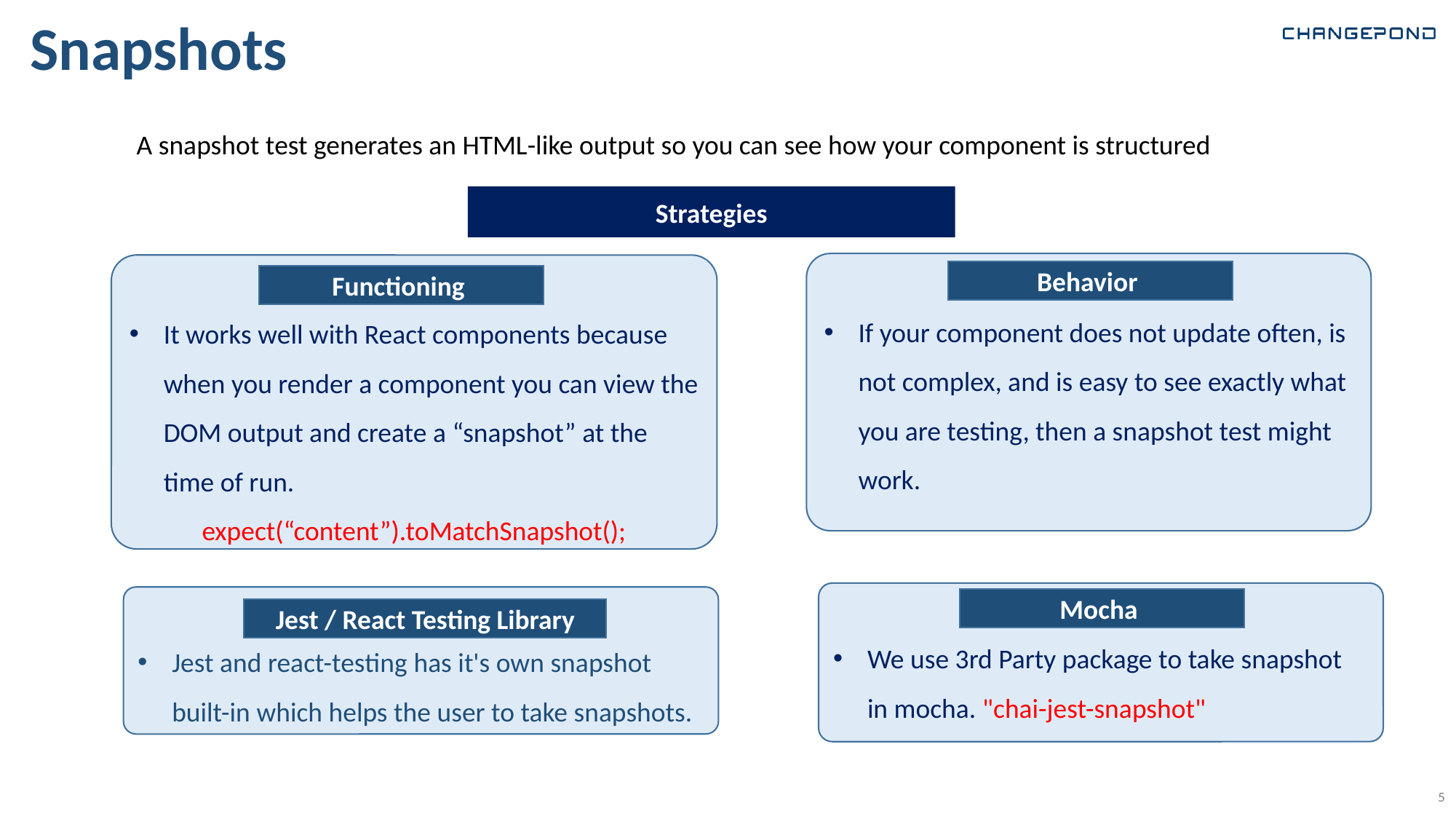

# Snapshots
A snapshot test generates an HTML-like output so you can see how your component is structured
Strategies

If your component does not update often, is not complex, and is easy to see exactly what you are testing, then a snapshot test might work.

It works well with React components because when you render a component you can view the DOM output and create a “snapshot” at the time of run.
expect(“content”).toMatchSnapshot();
Behavior
Functioning

We use 3rd Party package to take snapshot in mocha. "chai-jest-snapshot"

Jest and react-testing has it's own snapshot built-in which helps the user to take snapshots.
Mocha
 Jest / React Testing Library